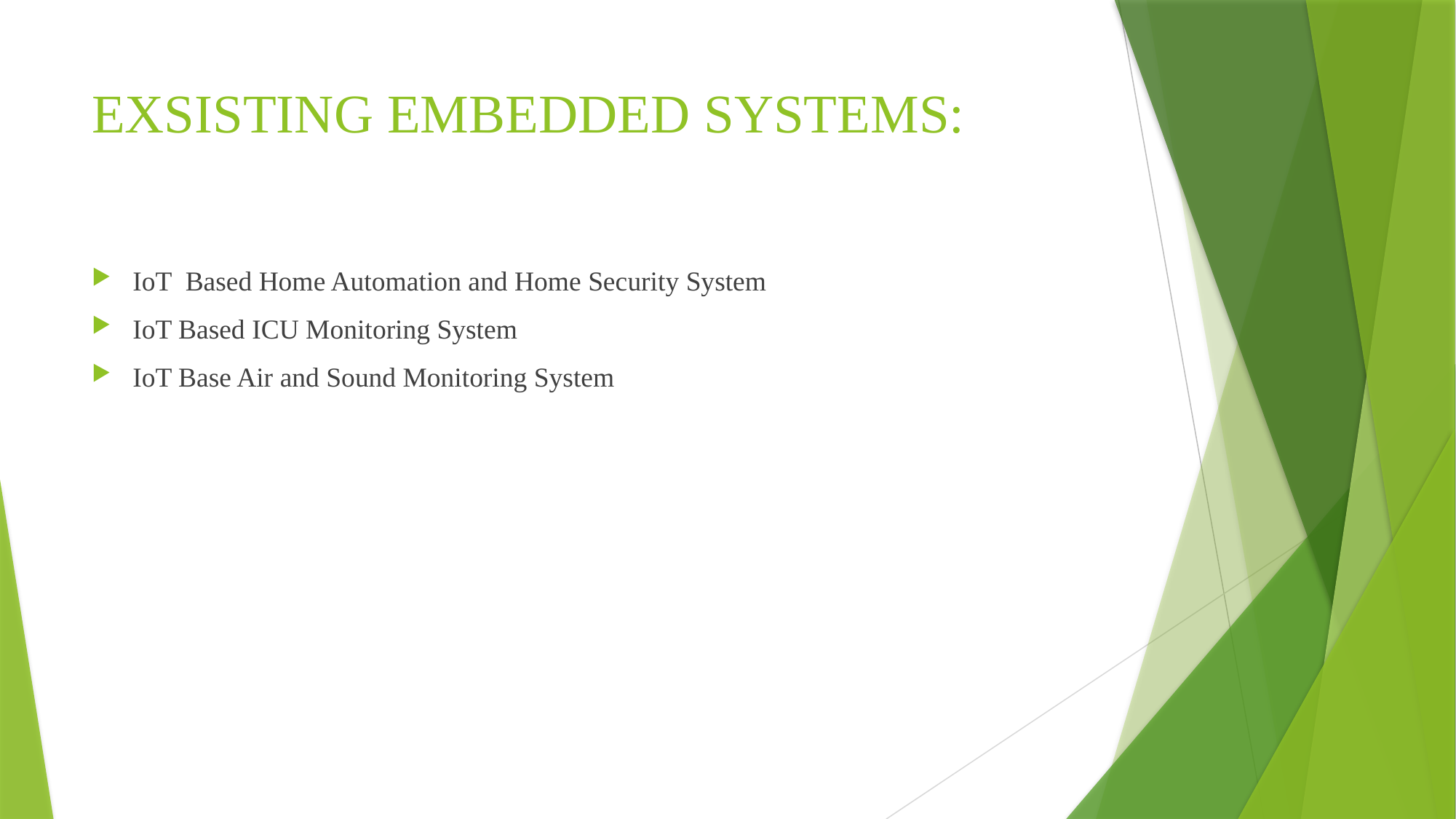

# EXSISTING EMBEDDED SYSTEMS:
IoT  Based Home Automation and Home Security System
IoT Based ICU Monitoring System
IoT Base Air and Sound Monitoring System